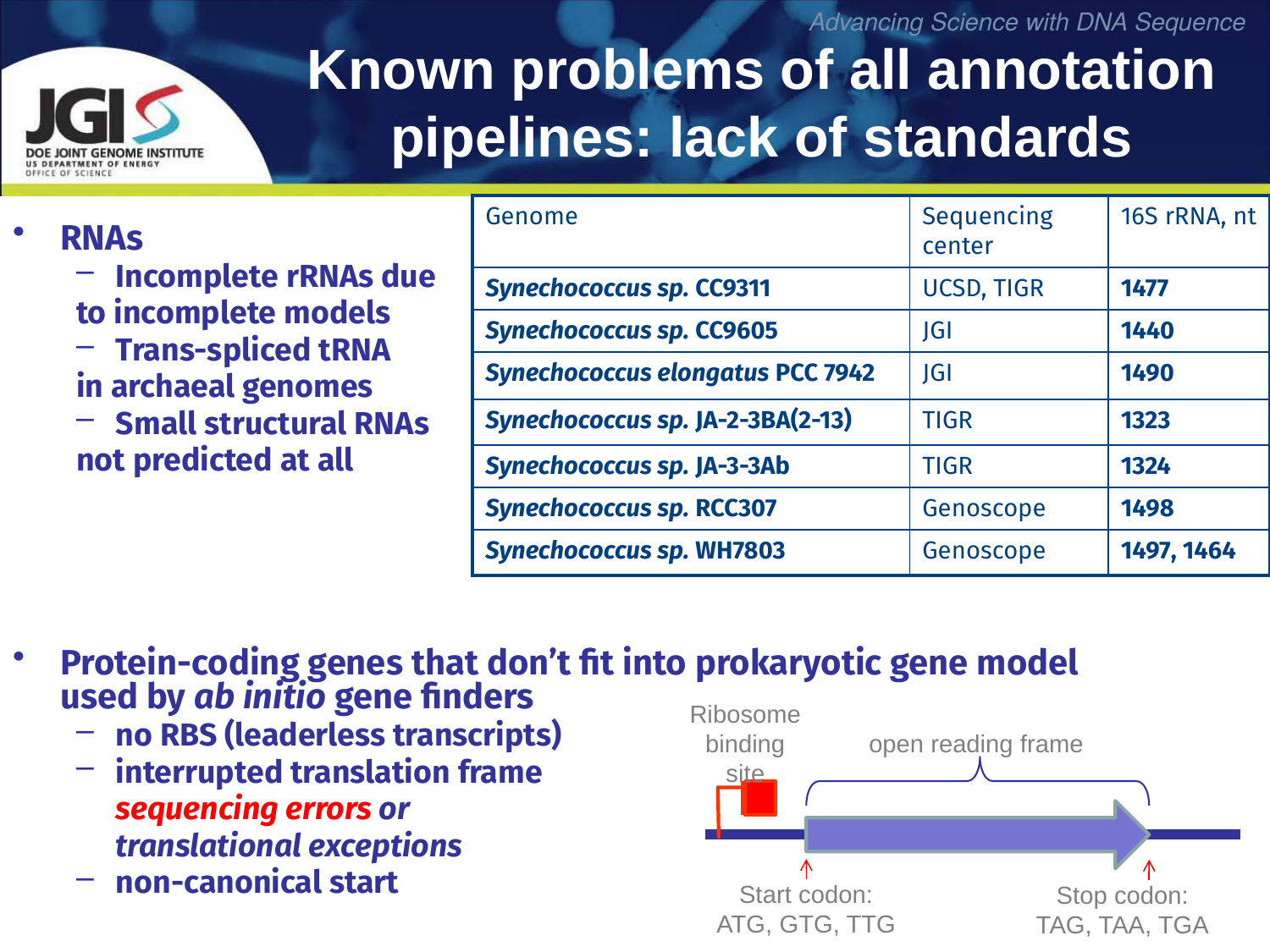

# Known problems of all annotation pipelines: lack of standards
| Genome | Sequencing center | 16S rRNA, nt |
| --- | --- | --- |
| Synechococcus sp. CC9311 | UCSD, TIGR | 1477 |
| Synechococcus sp. CC9605 | JGI | 1440 |
| Synechococcus elongatus PCC 7942 | JGI | 1490 |
| Synechococcus sp. JA-2-3BA(2-13) | TIGR | 1323 |
| Synechococcus sp. JA-3-3Ab | TIGR | 1324 |
| Synechococcus sp. RCC307 | Genoscope | 1498 |
| Synechococcus sp. WH7803 | Genoscope | 1497, 1464 |
RNAs
Incomplete rRNAs due
to incomplete models
Trans-spliced tRNA
in archaeal genomes
Small structural RNAs
not predicted at all

Protein-coding genes that don’t fit into prokaryotic gene model used by ab initio gene finders
no RBS (leaderless transcripts)
interrupted translation frame
	sequencing errors or
	translational exceptions
non-canonical start

Ribosome binding site
open reading frame

Start codon:
ATG, GTG, TTG
Stop codon:
TAG, TAA, TGA